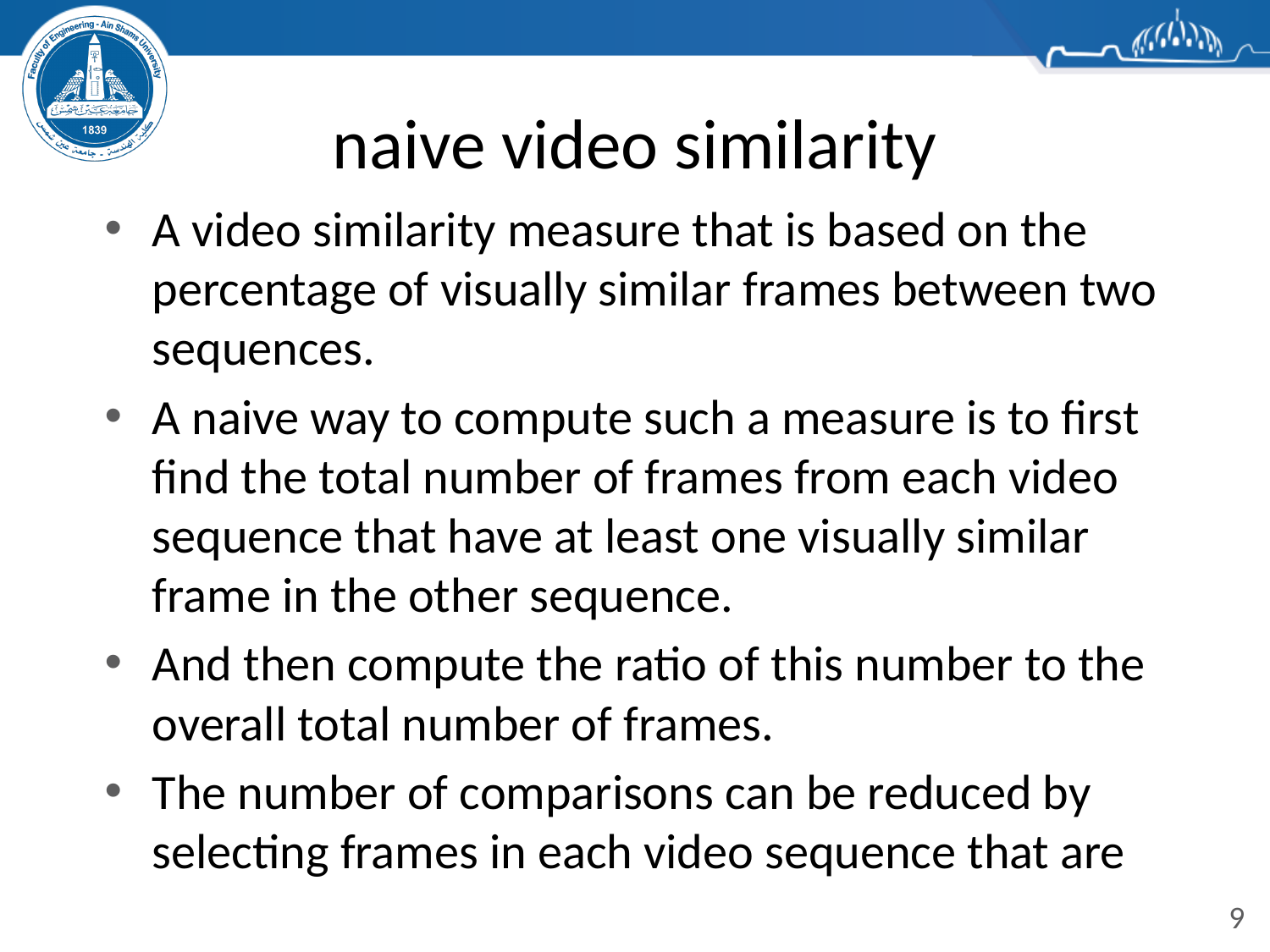

# naive video similarity
A video similarity measure that is based on the percentage of visually similar frames between two sequences.
A naive way to compute such a measure is to first find the total number of frames from each video sequence that have at least one visually similar frame in the other sequence.
And then compute the ratio of this number to the overall total number of frames.
The number of comparisons can be reduced by selecting frames in each video sequence that are